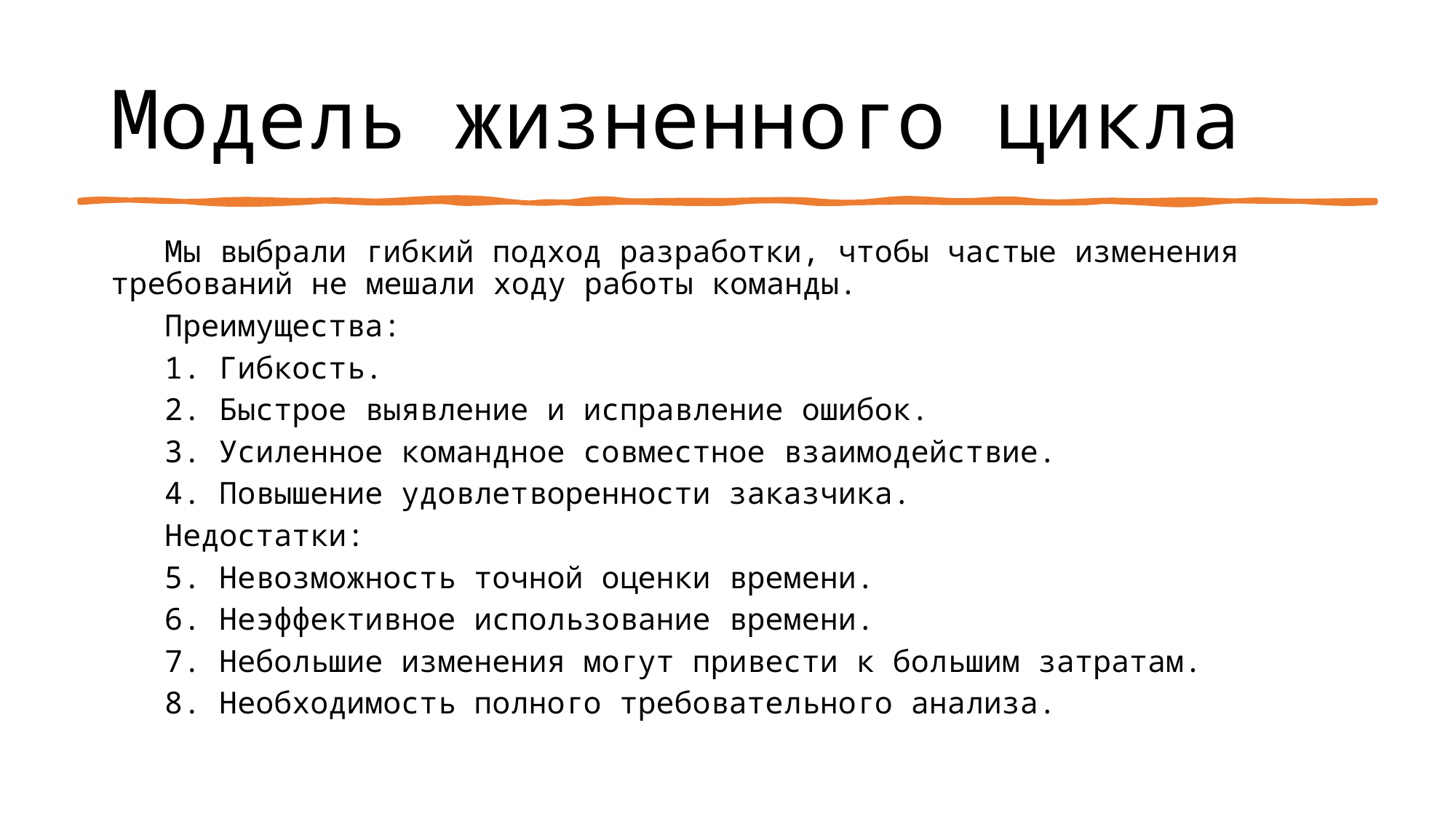

# Модель жизненного цикла

Мы выбрали гибкий подход разработки, чтобы частые изменения требований не мешали ходу работы команды.
Преимущества:
Гибкость.
Быстрое выявление и исправление ошибок.
Усиленное командное совместное взаимодействие.
Повышение удовлетворенности заказчика.
Недостатки:
Невозможность точной оценки времени.
Неэффективное использование времени.
Небольшие изменения могут привести к большим затратам.
Необходимость полного требовательного анализа.